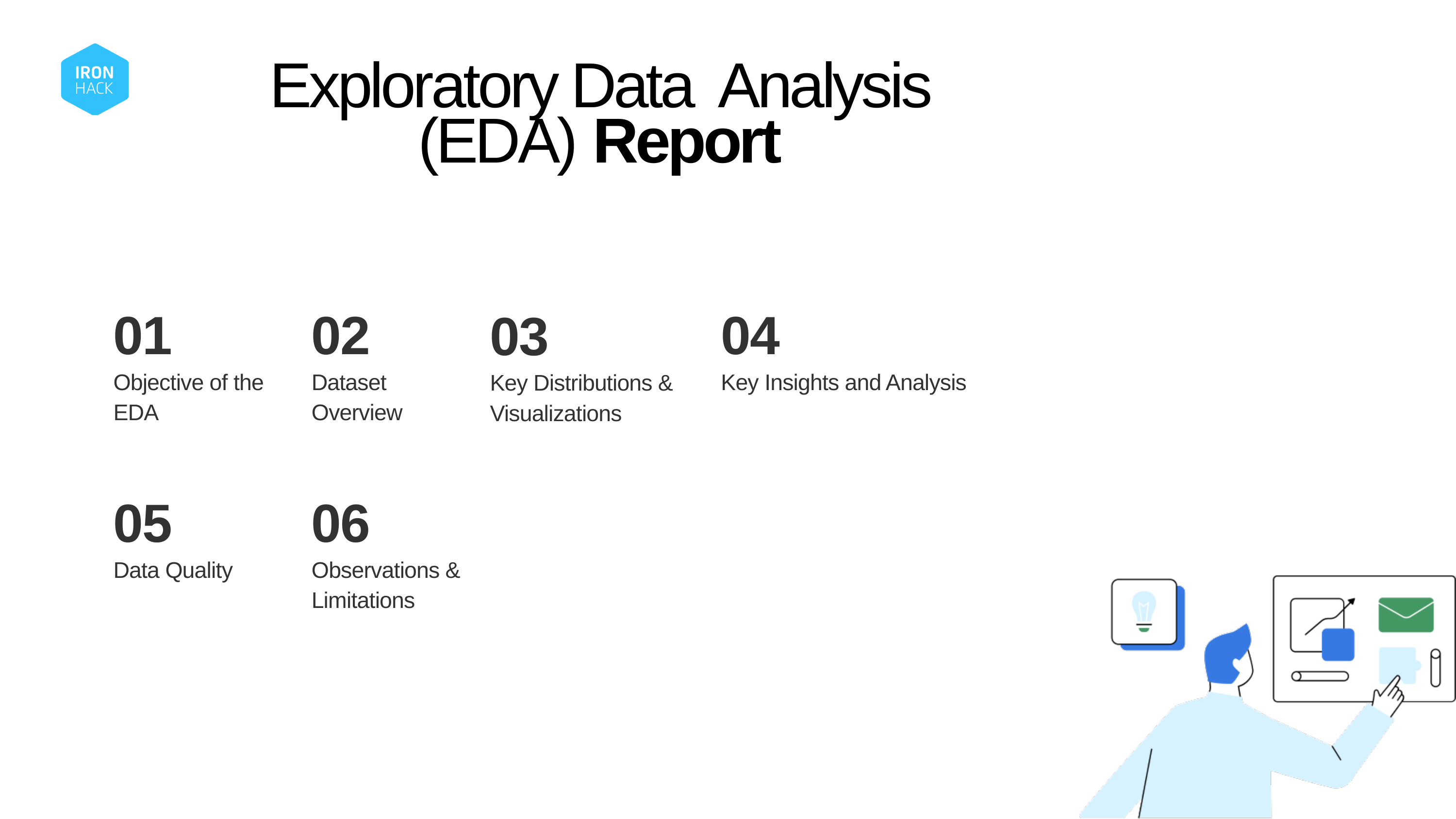

Exploratory Data  Analysis (EDA) Report
01
02
04
03
Objective of the EDA
Dataset Overview
Key Insights and Analysis
Key Distributions & Visualizations
05
06

Data Quality
Observations & Limitations